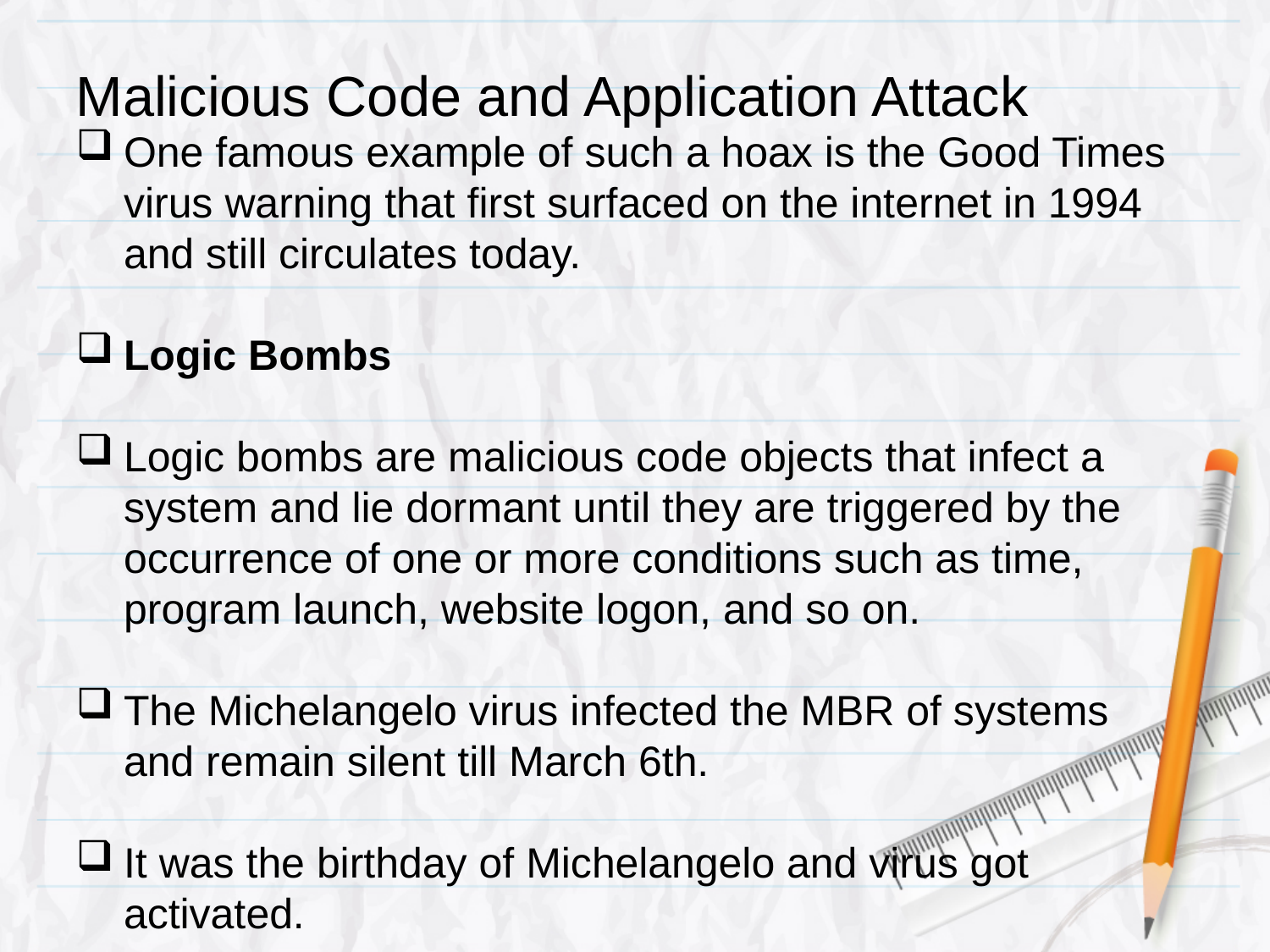

# Malicious Code and Application Attack
One famous example of such a hoax is the Good Times virus warning that first surfaced on the internet in 1994 and still circulates today.

Logic Bombs

Logic bombs are malicious code objects that infect a system and lie dormant until they are triggered by the occurrence of one or more conditions such as time, program launch, website logon, and so on.

The Michelangelo virus infected the MBR of systems and remain silent till March 6th.

It was the birthday of Michelangelo and virus got activated.